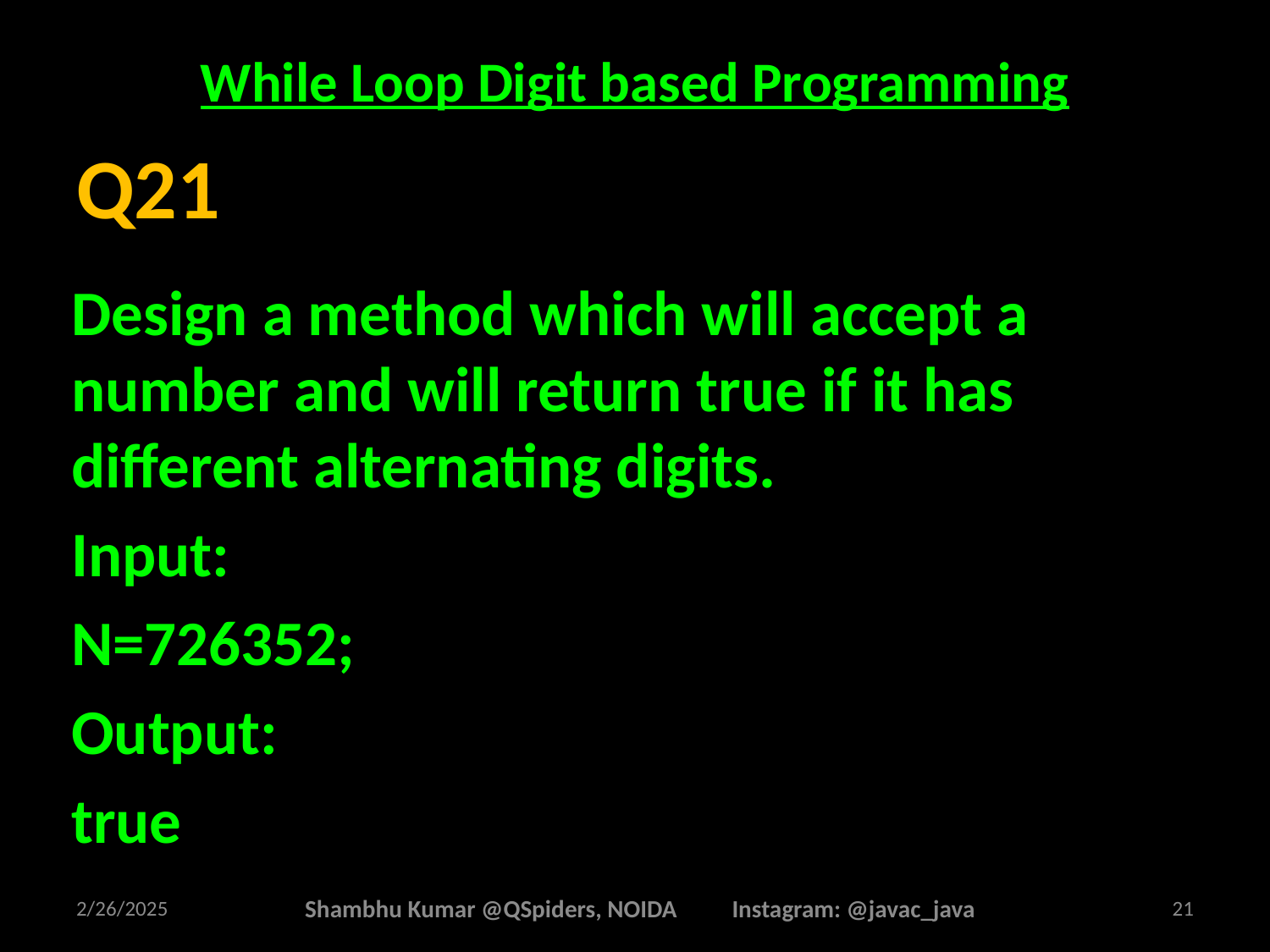

# While Loop Digit based Programming

Design a method which will accept a number and will return true if it has different alternating digits.
Input:
N=726352;
Output:
true
Q21
2/26/2025
Shambhu Kumar @QSpiders, NOIDA          Instagram: @javac_java
21